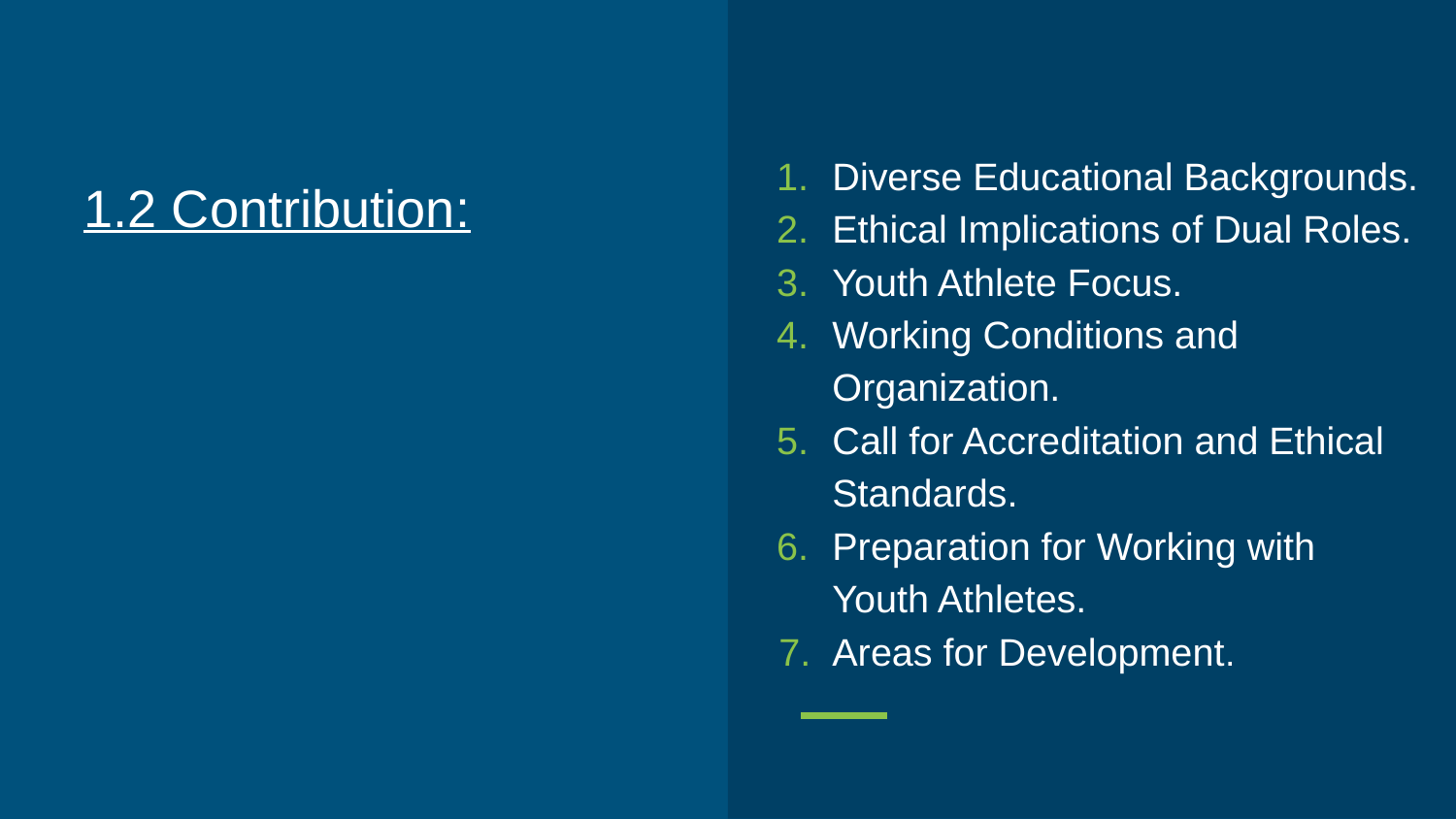

Diverse Educational Backgrounds.
Ethical Implications of Dual Roles.
Youth Athlete Focus.
Working Conditions and Organization.
Call for Accreditation and Ethical Standards.
Preparation for Working with Youth Athletes.
Areas for Development.
# 1.2 Contribution: